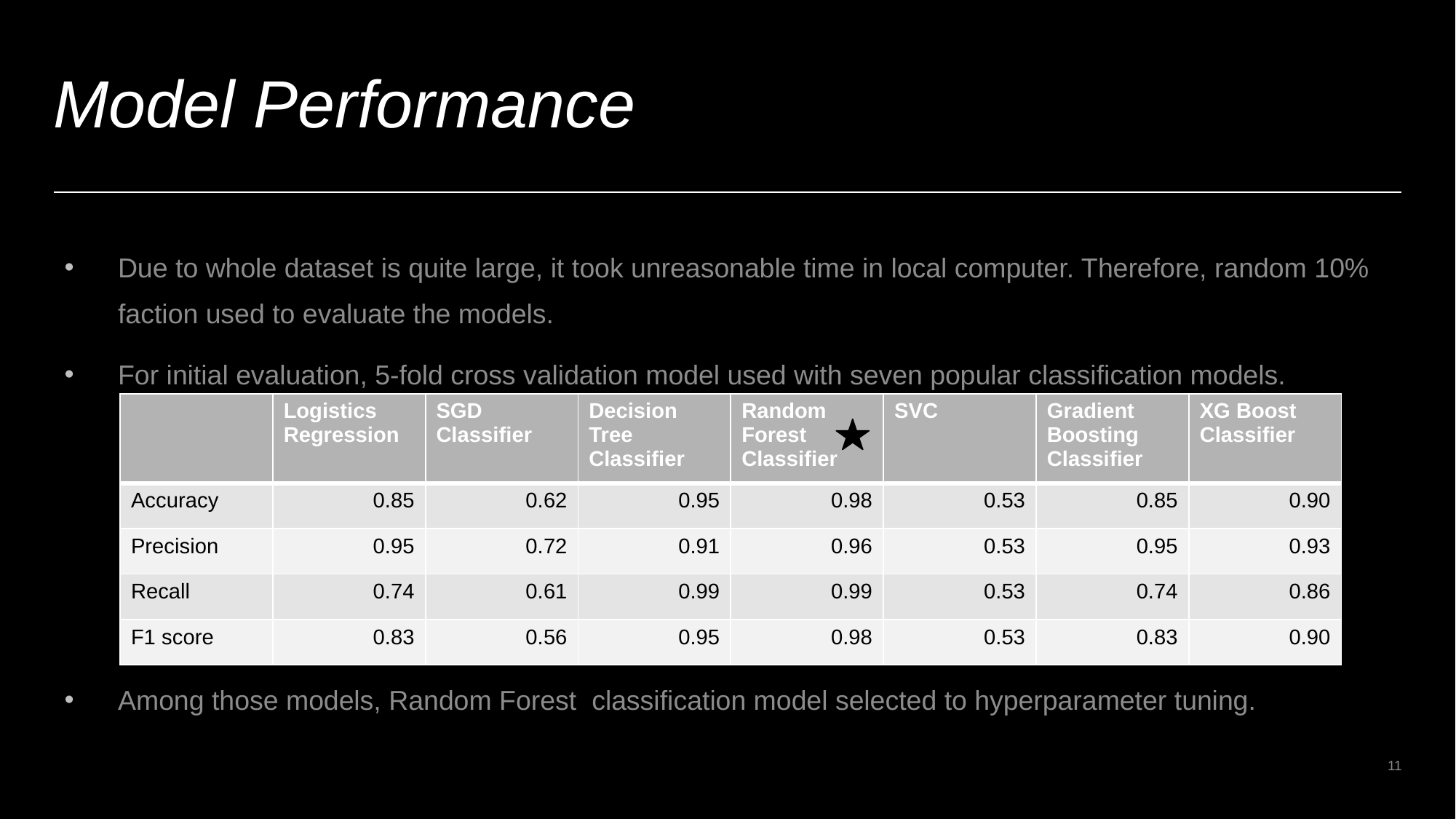

Model Performance
Due to whole dataset is quite large, it took unreasonable time in local computer. Therefore, random 10% faction used to evaluate the models.
For initial evaluation, 5-fold cross validation model used with seven popular classification models.

Among those models, Random Forest  classification model selected to hyperparameter tuning.
|  | Logistics Regression | SGD Classifier | Decision Tree Classifier | Random Forest Classifier | SVC | Gradient Boosting Classifier | XG Boost Classifier |
| --- | --- | --- | --- | --- | --- | --- | --- |
| Accuracy | 0.85 | 0.62 | 0.95 | 0.98 | 0.53 | 0.85 | 0.90 |
| Precision | 0.95 | 0.72 | 0.91 | 0.96 | 0.53 | 0.95 | 0.93 |
| Recall | 0.74 | 0.61 | 0.99 | 0.99 | 0.53 | 0.74 | 0.86 |
| F1 score | 0.83 | 0.56 | 0.95 | 0.98 | 0.53 | 0.83 | 0.90 |

11